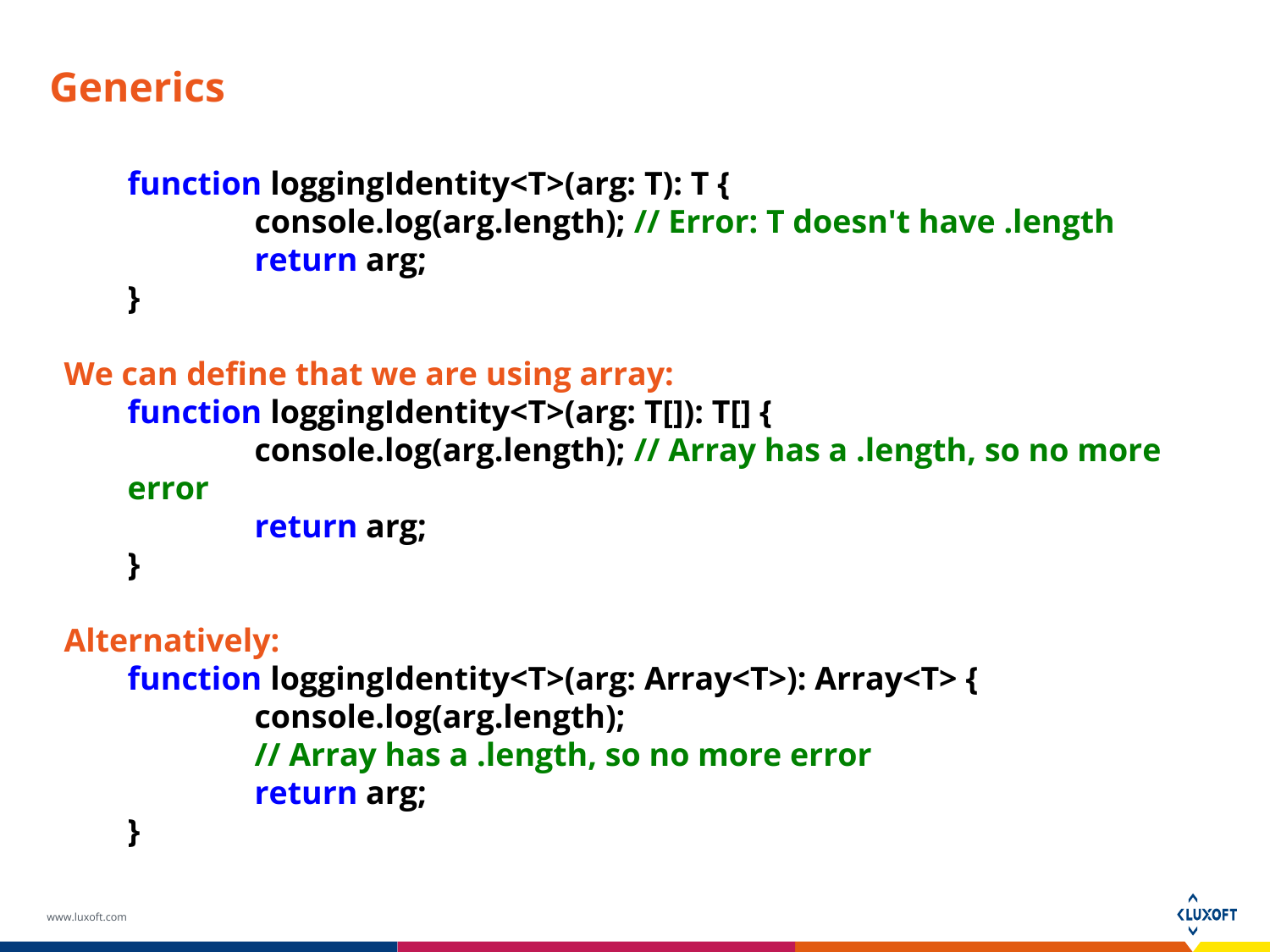

# Generics
function loggingIdentity<T>(arg: T): T {
	console.log(arg.length); // Error: T doesn't have .length
	return arg;
}
We can define that we are using array:
function loggingIdentity<T>(arg: T[]): T[] {
	console.log(arg.length); // Array has a .length, so no more error
	return arg;
}

Alternatively:
function loggingIdentity<T>(arg: Array<T>): Array<T> {
	console.log(arg.length);
	// Array has a .length, so no more error
	return arg;
}